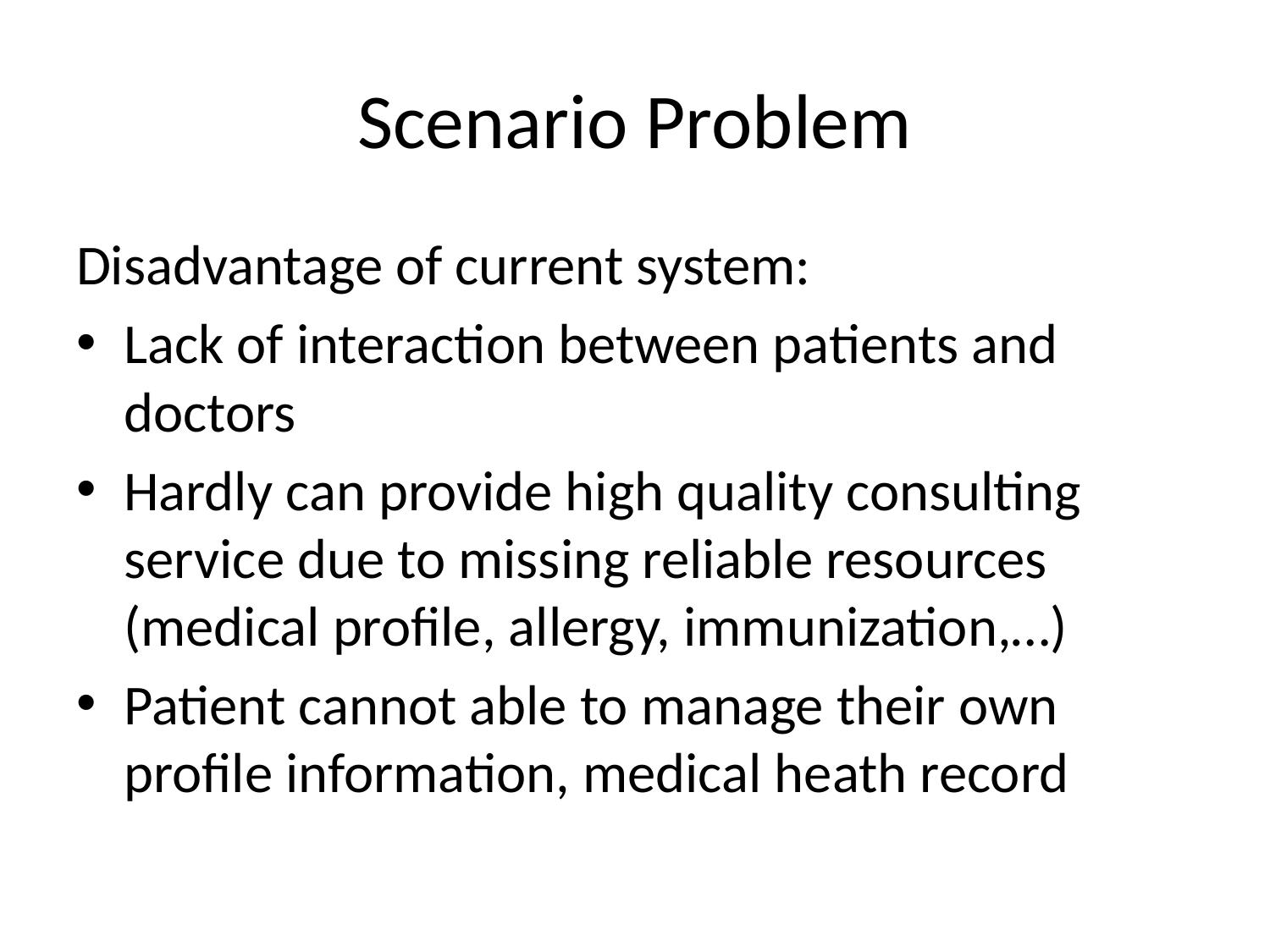

# Scenario Problem
Disadvantage of current system:
Lack of interaction between patients and doctors
Hardly can provide high quality consulting service due to missing reliable resources (medical profile, allergy, immunization,…)
Patient cannot able to manage their own profile information, medical heath record